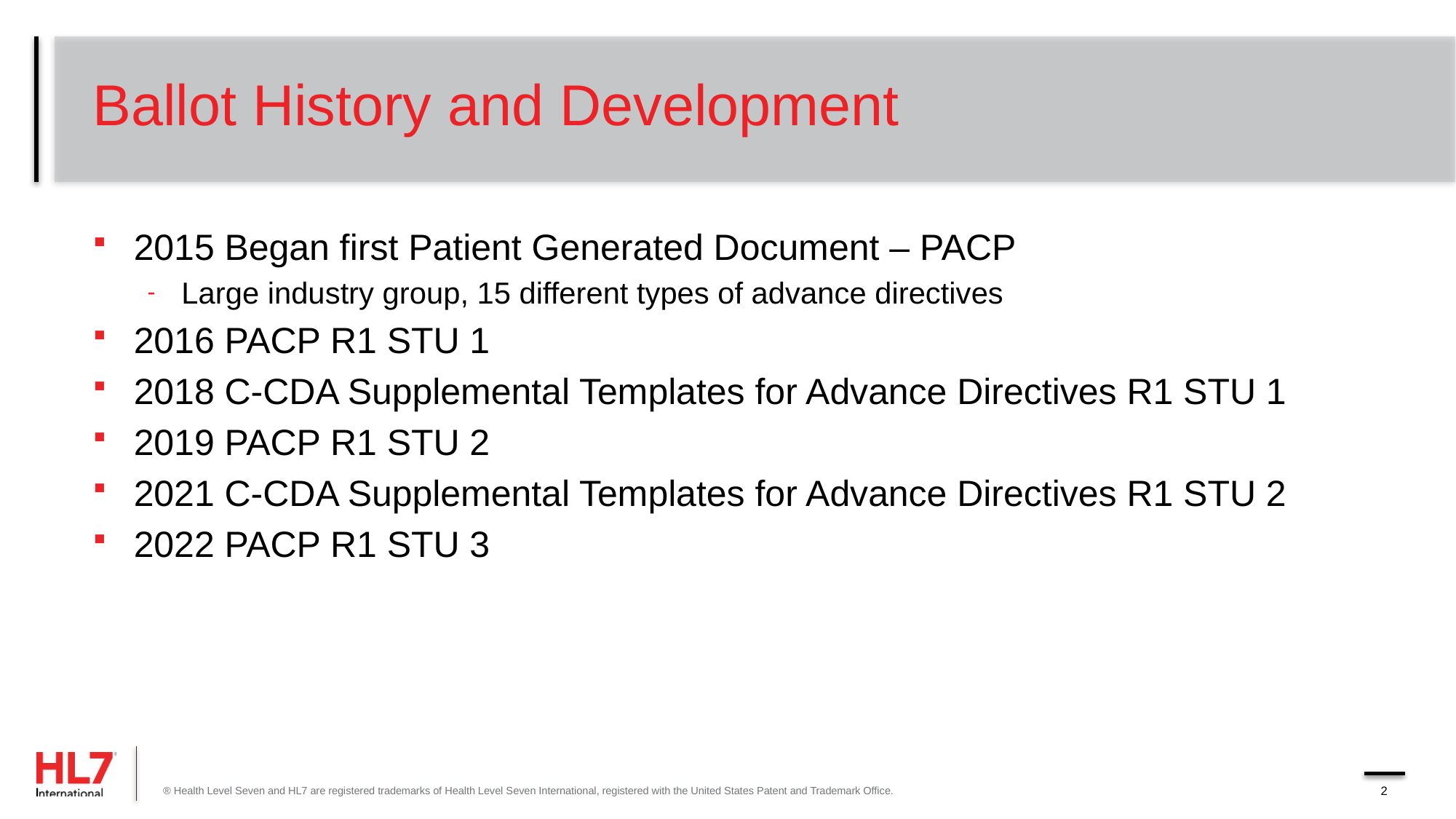

# Ballot History and Development
2015 Began first Patient Generated Document – PACP
Large industry group, 15 different types of advance directives
2016 PACP R1 STU 1
2018 C-CDA Supplemental Templates for Advance Directives R1 STU 1
2019 PACP R1 STU 2
2021 C-CDA Supplemental Templates for Advance Directives R1 STU 2
2022 PACP R1 STU 3

® Health Level Seven and HL7 are registered trademarks of Health Level Seven International, registered with the United States Patent and Trademark Office.
2